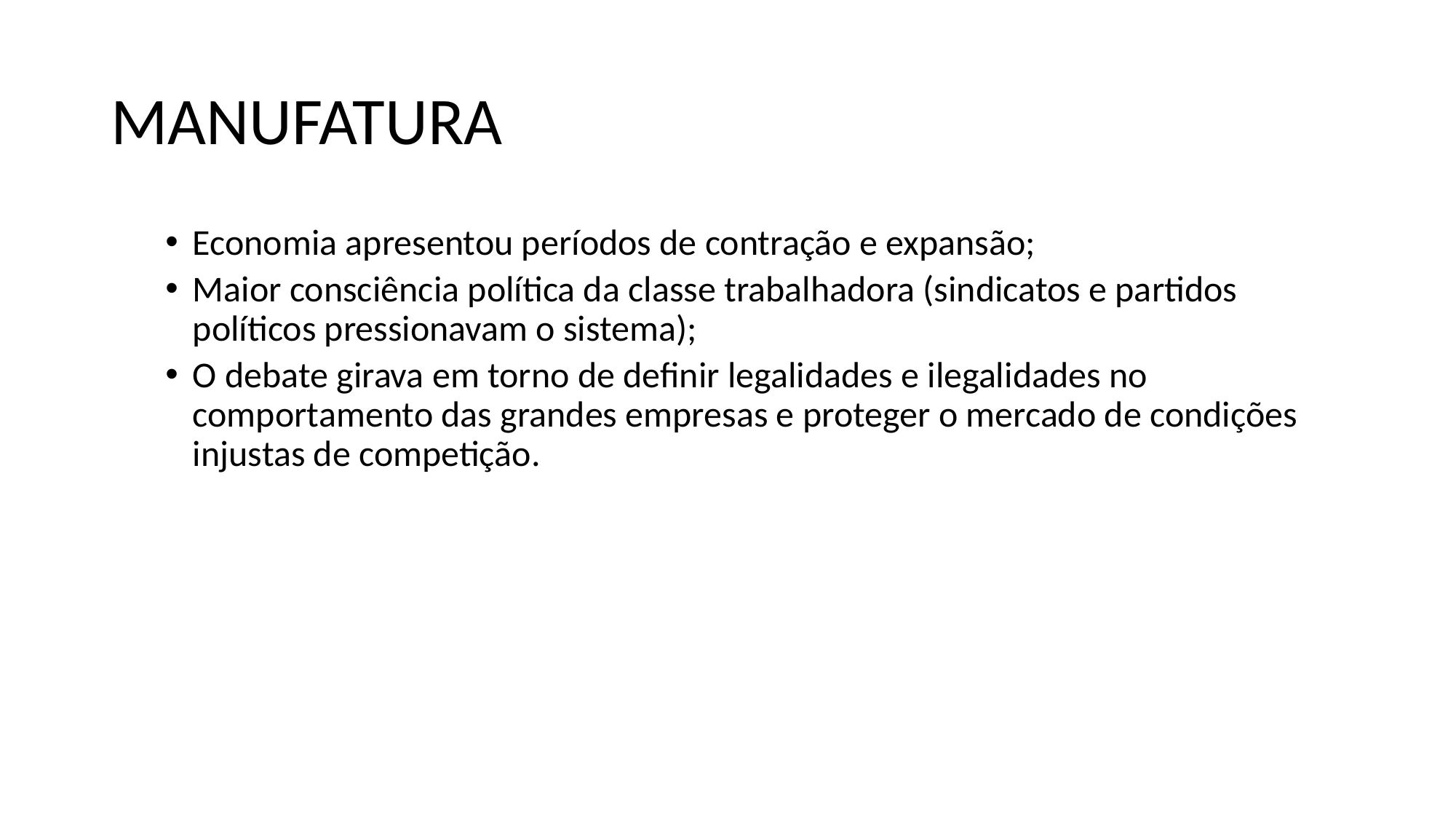

# MANUFATURA
Economia apresentou períodos de contração e expansão;
Maior consciência política da classe trabalhadora (sindicatos e partidos políticos pressionavam o sistema);
O debate girava em torno de definir legalidades e ilegalidades no comportamento das grandes empresas e proteger o mercado de condições injustas de competição.